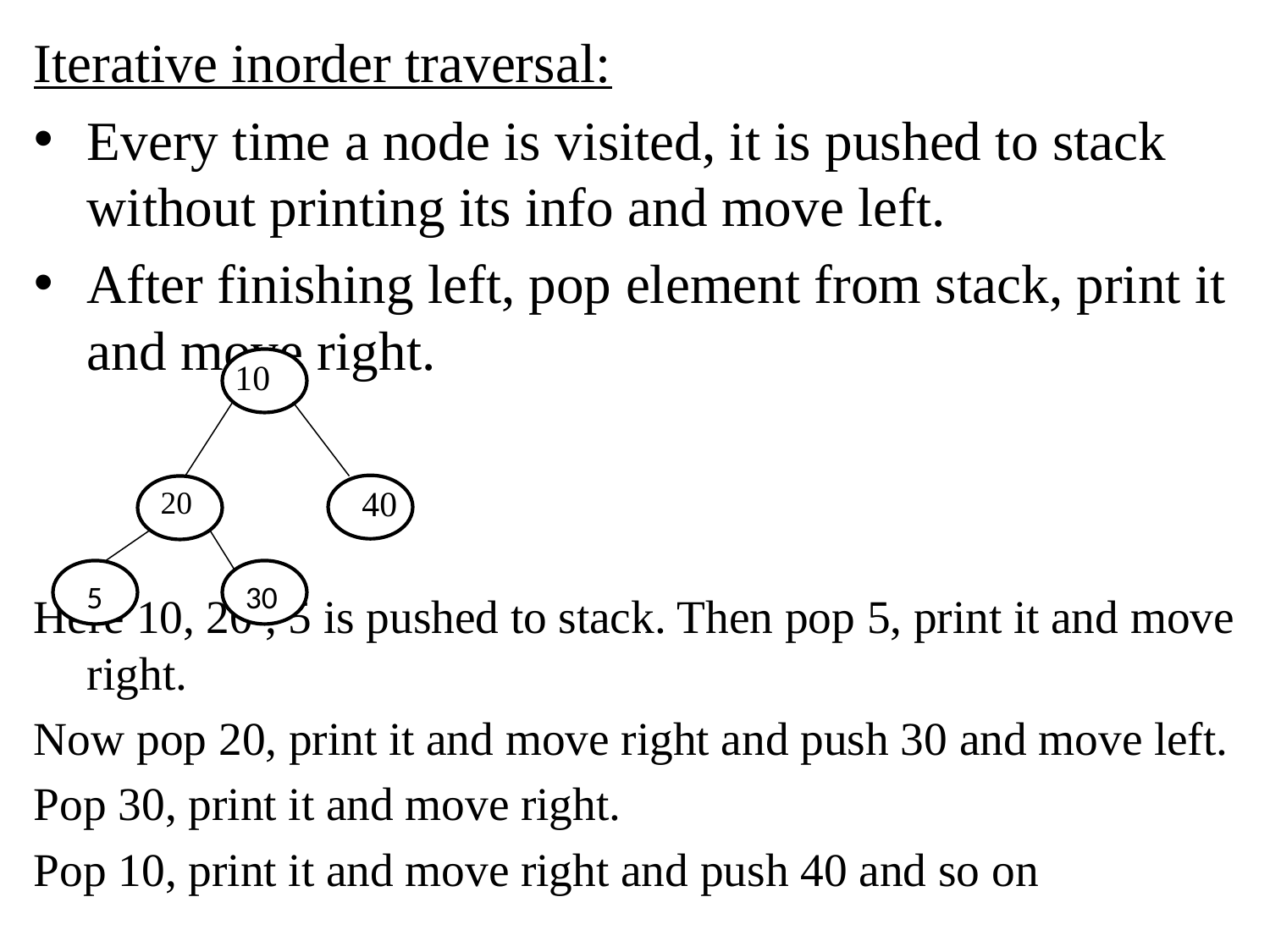

Iterative inorder traversal:
Every time a node is visited, it is pushed to stack without printing its info and move left.
After finishing left, pop element from stack, print it and move right.

Here 10, 20 , 5 is pushed to stack. Then pop 5, print it and move right.
Now pop 20, print it and move right and push 30 and move left.
Pop 30, print it and move right.
Pop 10, print it and move right and push 40 and so on

10

40

20

5
30